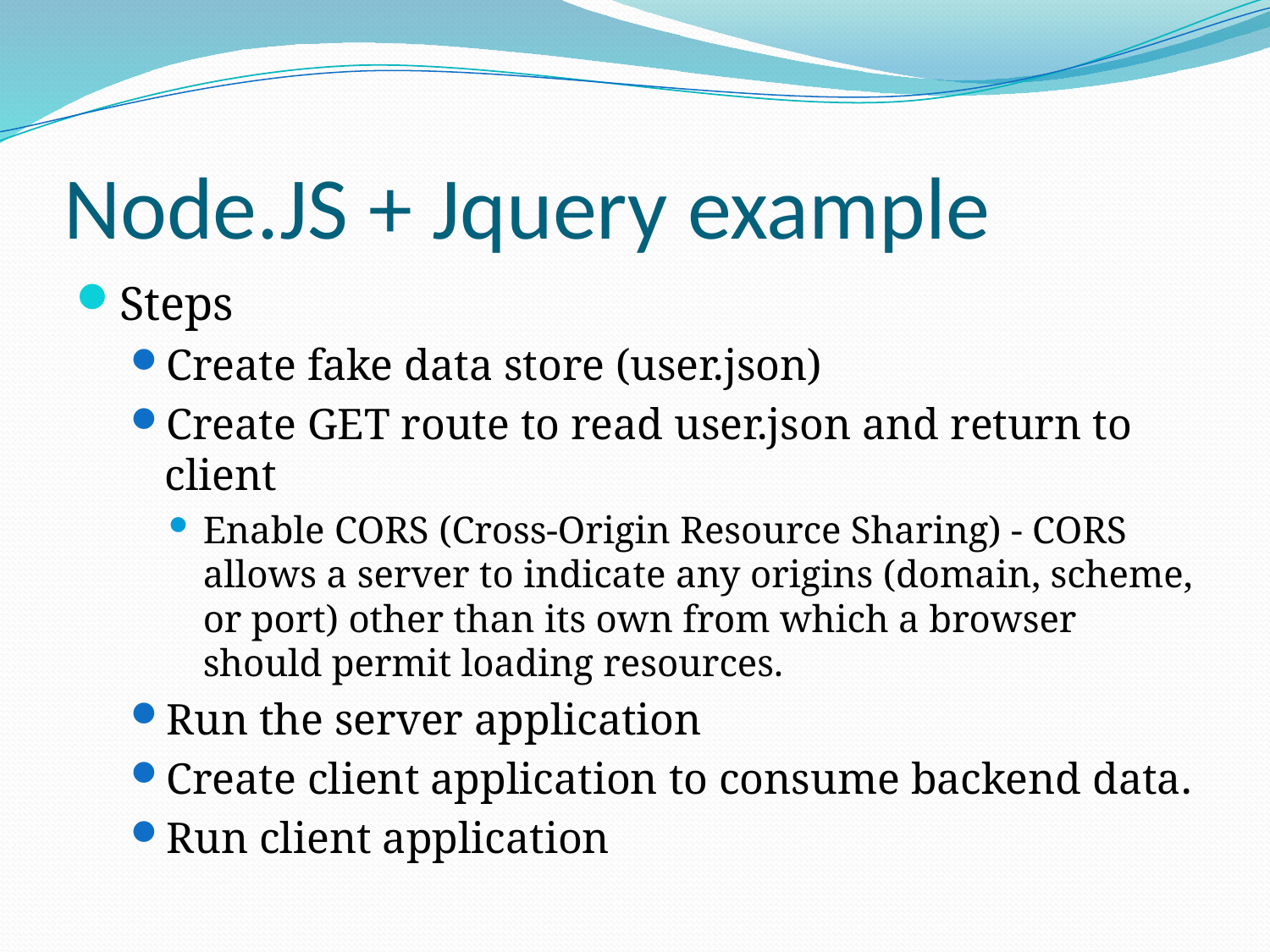

# Node.JS + Jquery example
Steps
Create fake data store (user.json)
Create GET route to read user.json and return to client
Enable CORS (Cross-Origin Resource Sharing) - CORS allows a server to indicate any origins (domain, scheme, or port) other than its own from which a browser should permit loading resources.
Run the server application
Create client application to consume backend data.
Run client application